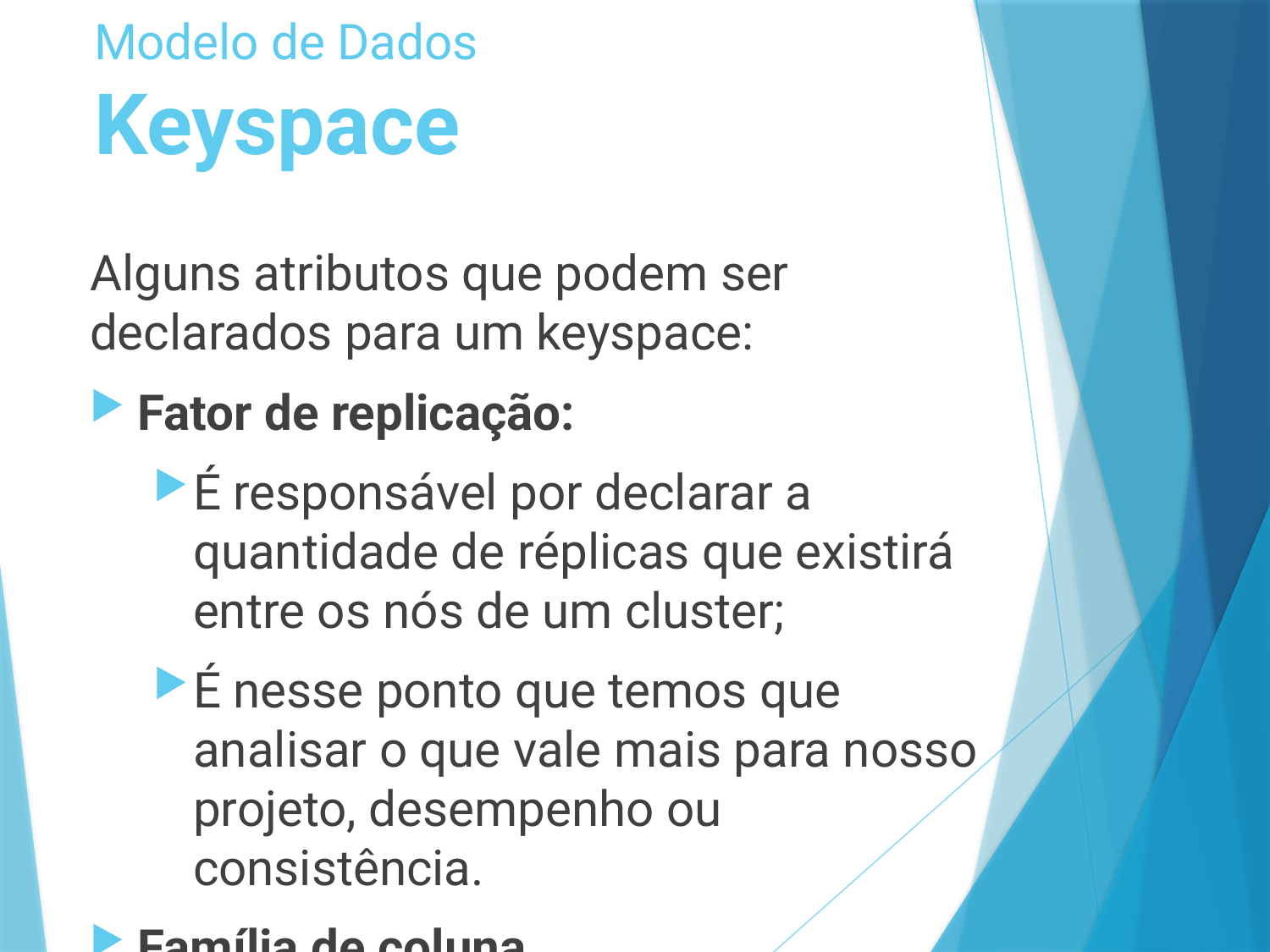

Modelo de Dados
Keyspace
Alguns atributos que podem ser declarados para um keyspace:
Fator de replicação:
É responsável por declarar a quantidade de réplicas que existirá entre os nós de um cluster;
É nesse ponto que temos que analisar o que vale mais para nosso projeto, desempenho ou consistência.
Família de coluna